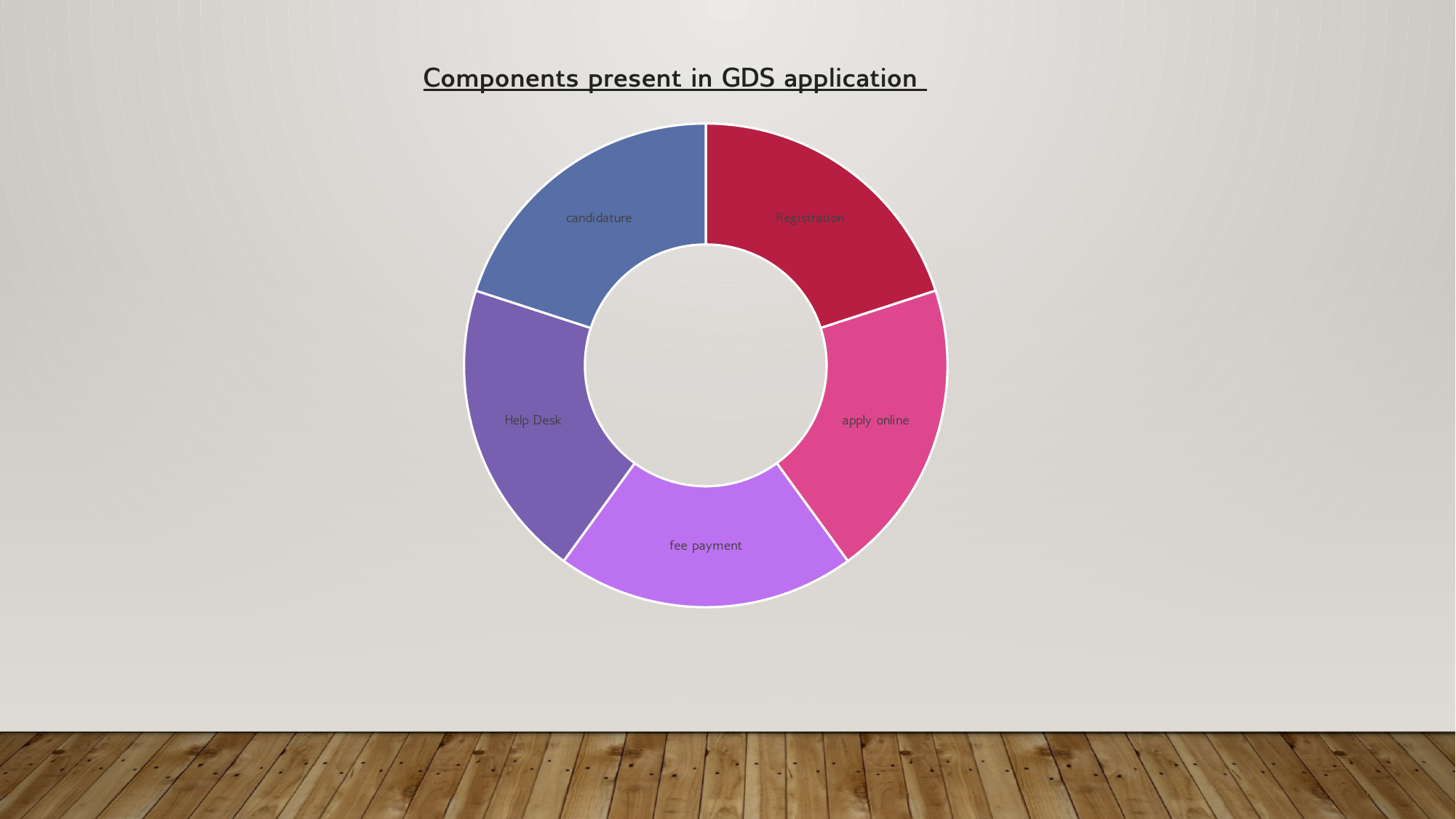

Components present in GDS application

### Chart

| Category |  |
|---|---|
| Registration  | 50.0 |
| apply online  | 50.0 |
| fee payment | 50.0 |
| Help Desk | 50.0 |
| candidature | 50.0 |